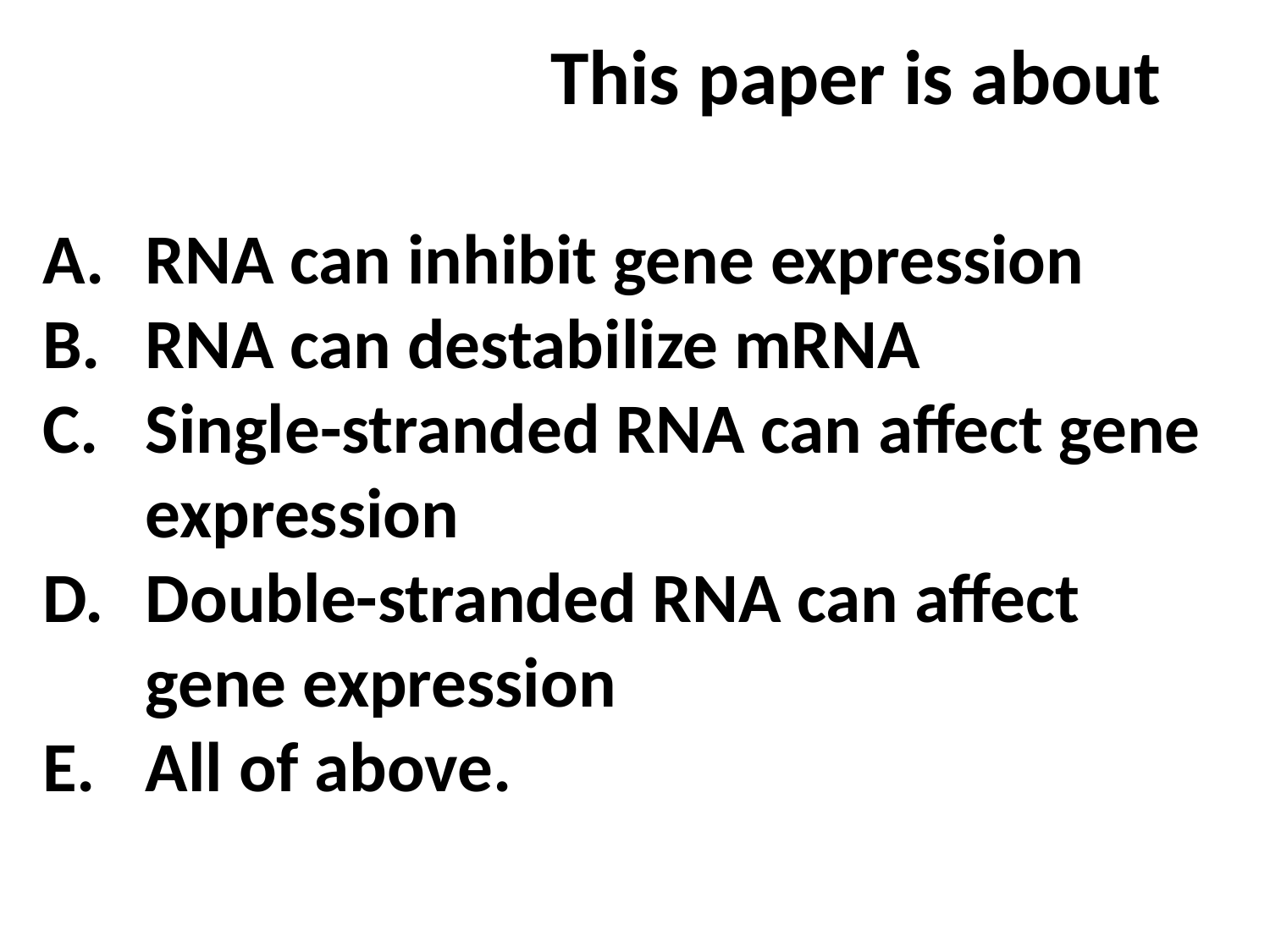

This paper is about

RNA can inhibit gene expression
RNA can destabilize mRNA
Single-stranded RNA can affect gene expression
Double-stranded RNA can affect gene expression
All of above.